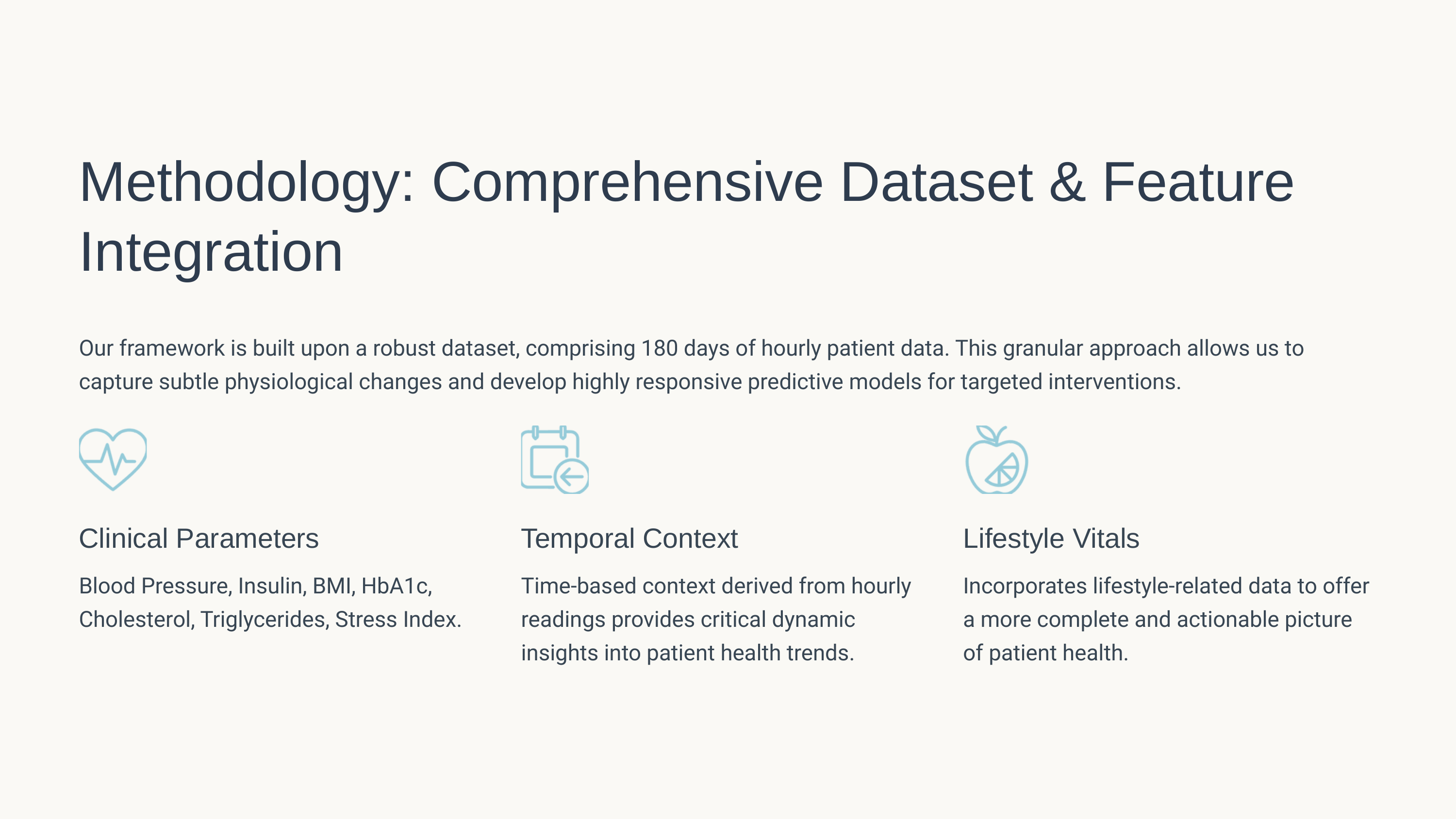

Methodology: Comprehensive Dataset & Feature Integration
Our framework is built upon a robust dataset, comprising 180 days of hourly patient data. This granular approach allows us to capture subtle physiological changes and develop highly responsive predictive models for targeted interventions.

Clinical Parameters
Temporal Context
Lifestyle Vitals
Blood Pressure, Insulin, BMI, HbA1c, Cholesterol, Triglycerides, Stress Index.
Time-based context derived from hourly readings provides critical dynamic insights into patient health trends.
Incorporates lifestyle-related data to offer a more complete and actionable picture of patient health.